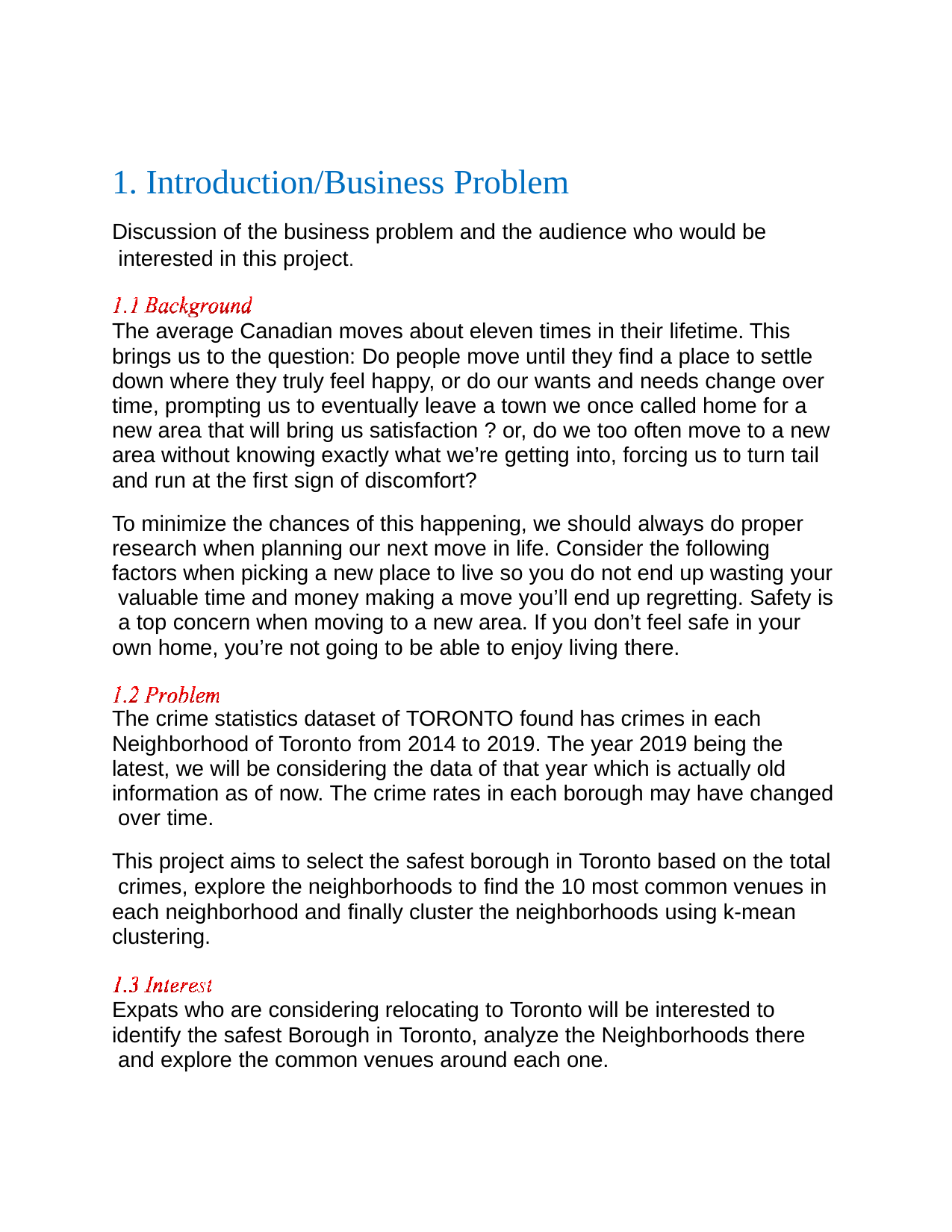

# 1. Introduction/Business Problem
Discussion of the business problem and the audience who would be  interested in this project.

The average Canadian moves about eleven times in their lifetime. This  brings us to the question: Do people move until they find a place to settle  down where they truly feel happy, or do our wants and needs change over  time, prompting us to eventually leave a town we once called home for a  new area that will bring us satisfaction ? or, do we too often move to a new  area without knowing exactly what we’re getting into, forcing us to turn tail  and run at the first sign of discomfort?
To minimize the chances of this happening, we should always do proper  research when planning our next move in life. Consider the following  factors when picking a new place to live so you do not end up wasting your  valuable time and money making a move you’ll end up regretting. Safety is  a top concern when moving to a new area. If you don’t feel safe in your  own home, you’re not going to be able to enjoy living there.

The crime statistics dataset of TORONTO found has crimes in each  Neighborhood of Toronto from 2014 to 2019. The year 2019 being the  latest, we will be considering the data of that year which is actually old  information as of now. The crime rates in each borough may have changed  over time.
This project aims to select the safest borough in Toronto based on the total  crimes, explore the neighborhoods to find the 10 most common venues in  each neighborhood and finally cluster the neighborhoods using k-mean  clustering.

Expats who are considering relocating to Toronto will be interested to  identify the safest Borough in Toronto, analyze the Neighborhoods there  and explore the common venues around each one.